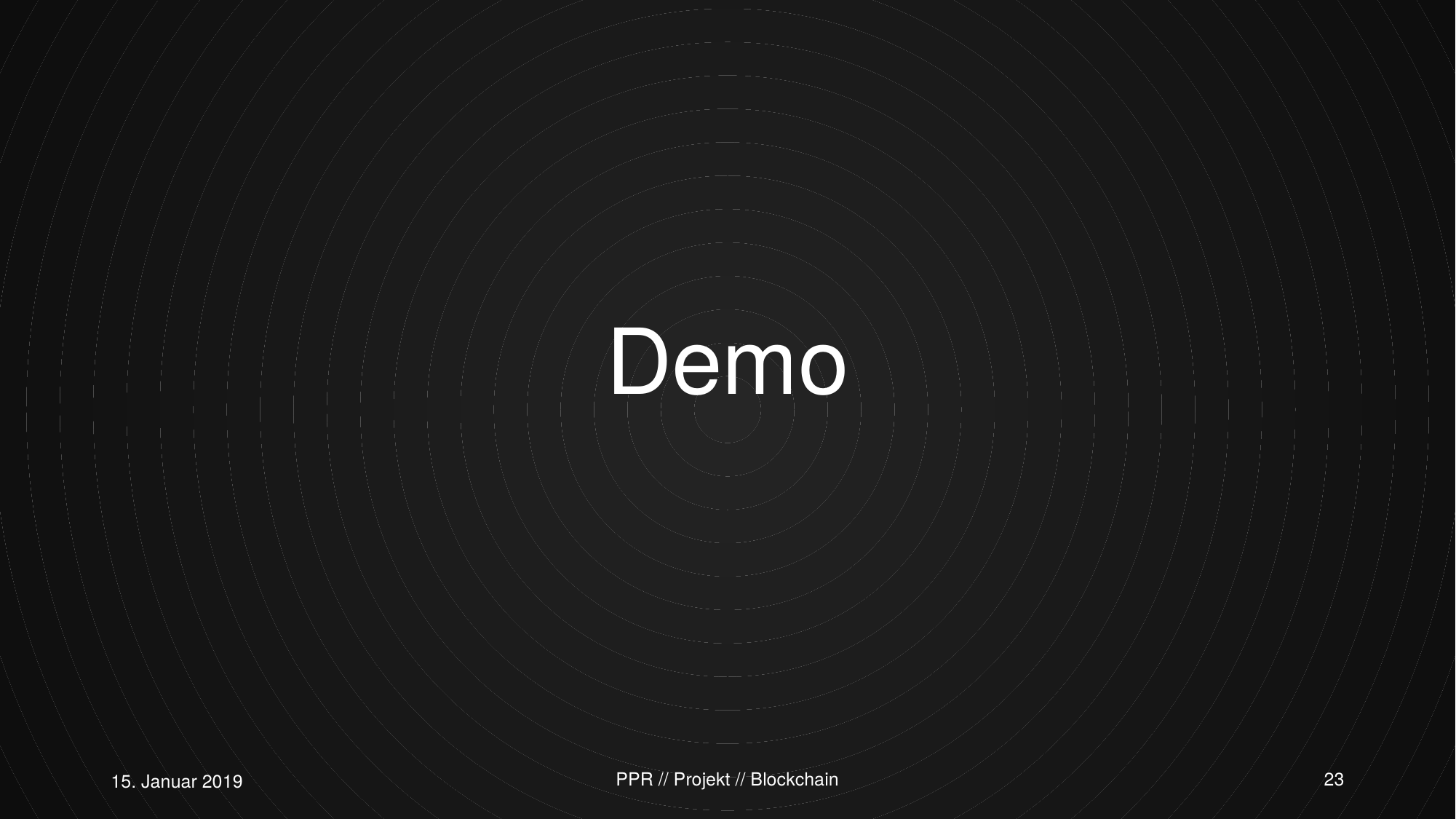

# Demo

15. Januar 2019
PPR // Projekt // Blockchain
23